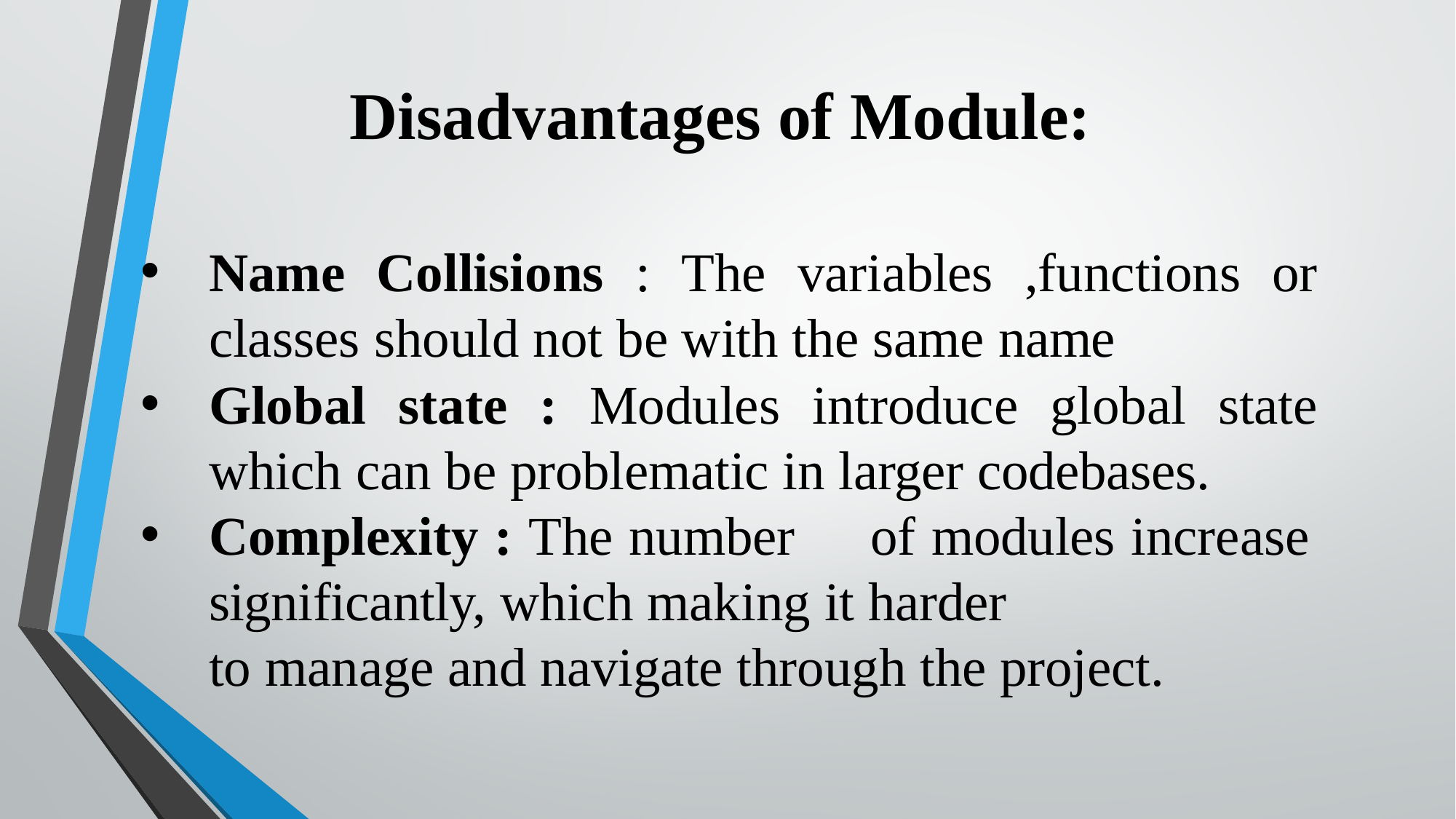

Disadvantages of Module:
Name Collisions : The variables ,functions or classes should not be with the same name
Global state : Modules introduce global state which can be problematic in larger codebases.
Complexity : The number	of modules increase significantly, which making it harder
     to manage and navigate through the project.